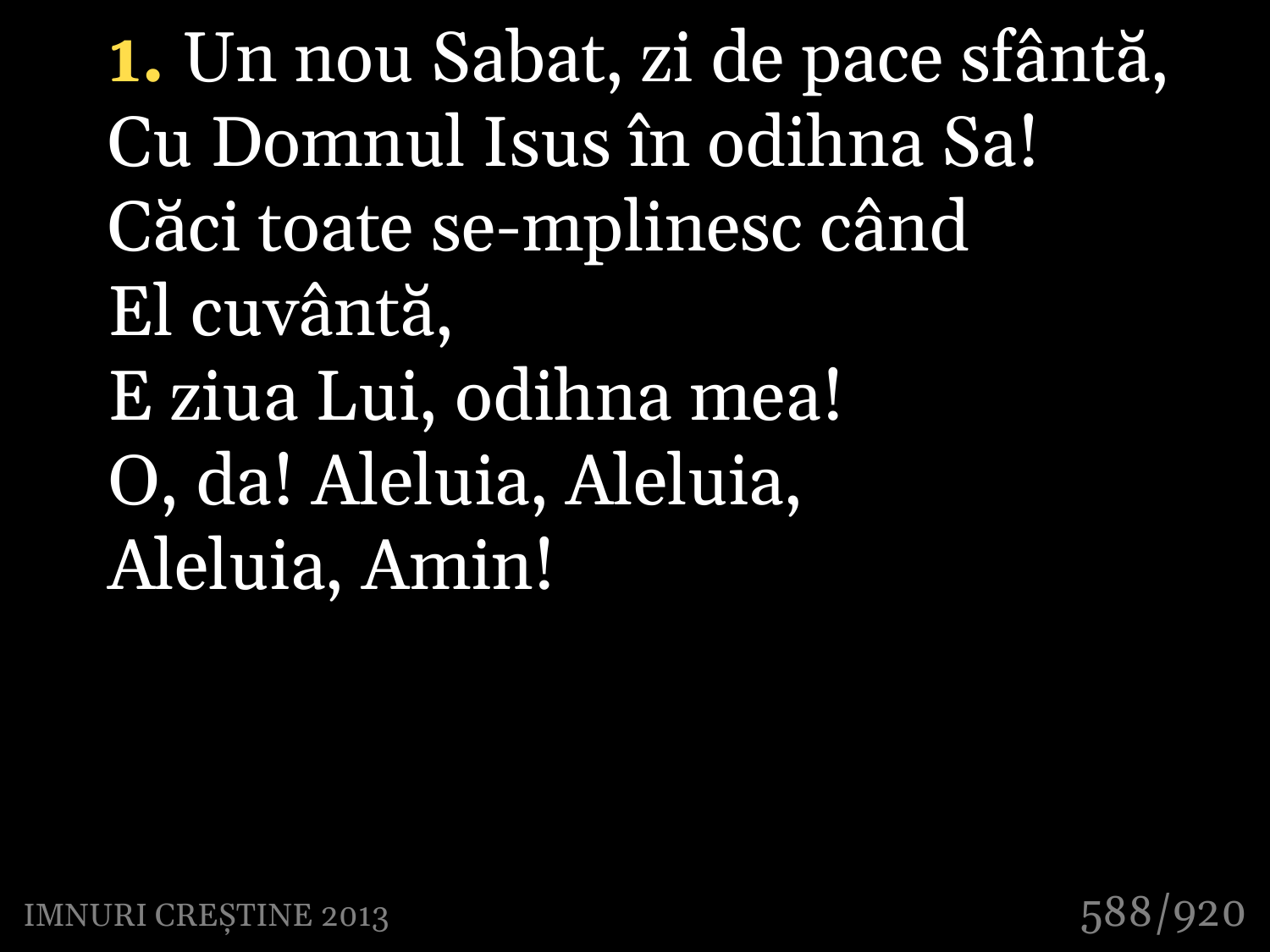

1. Un nou Sabat, zi de pace sfântă,
Cu Domnul Isus în odihna Sa!
Căci toate se-mplinesc când
El cuvântă,
E ziua Lui, odihna mea!
O, da! Aleluia, Aleluia,
Aleluia, Amin!
588/920
IMNURI CREȘTINE 2013